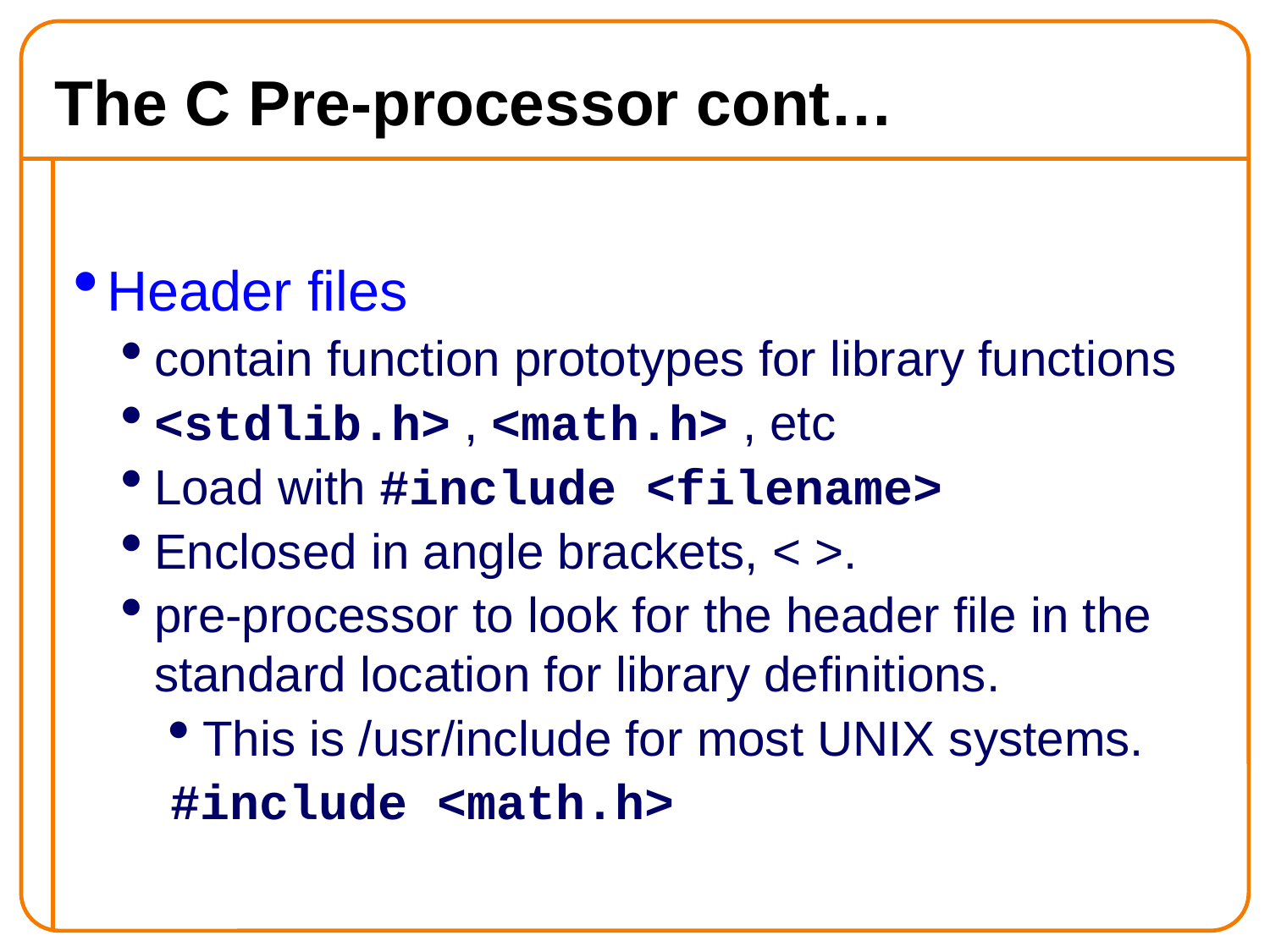

The C Pre-processor cont…

Header files
contain function prototypes for library functions
<stdlib.h> , <math.h> , etc
Load with #include <filename>
Enclosed in angle brackets, < >.
pre-processor to look for the header file in the standard location for library definitions.
This is /usr/include for most UNIX systems.
#include <math.h>